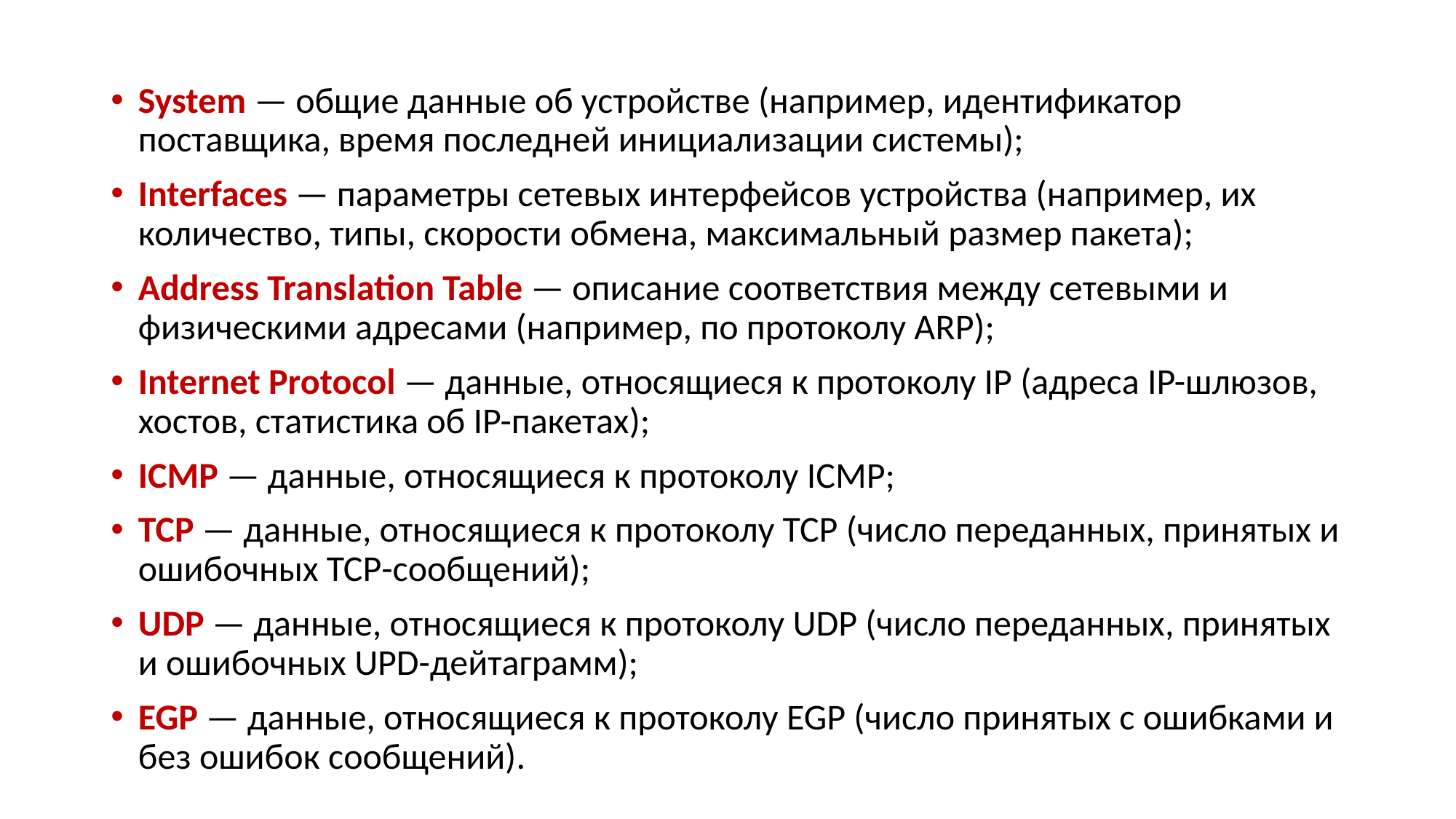

System — общие данные об устройстве (например, идентификатор поставщика, время последней инициализации системы);
Interfaces — параметры сетевых интерфейсов устройства (например, их количество, типы, скорости обмена, максимальный размер пакета);
Address Translation Table — описание соответствия между сетевыми и физическими адресами (например, по протоколу ARP);
Internet Protocol — данные, относящиеся к протоколу IP (адреса IP-шлюзов, хостов, статистика об IP-пакетах);
ICMP — данные, относящиеся к протоколу ICMP;
TCP — данные, относящиеся к протоколу TCP (число переданных, принятых и ошибочных ТСР-сообщений);
UDP — данные, относящиеся к протоколу UDP (число переданных, принятых и ошибочных UPD-дейтаграмм);
EGP — данные, относящиеся к протоколу EGP (число принятых с ошибками и без ошибок сообщений).